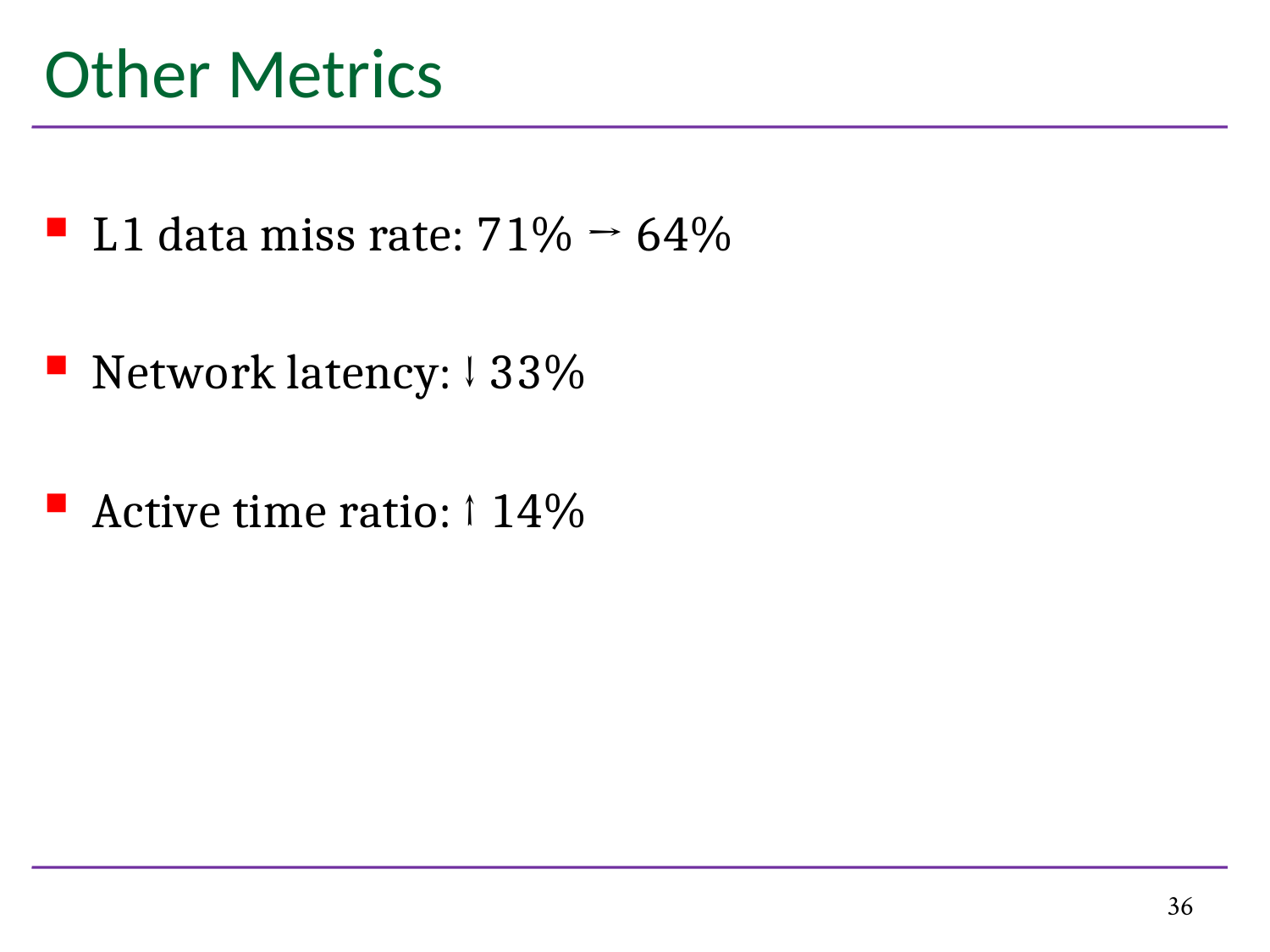

# Other Metrics

L1 data miss rate: 71% → 64%

Network latency: ↓ 33%

Active time ratio: ↑ 14%
36